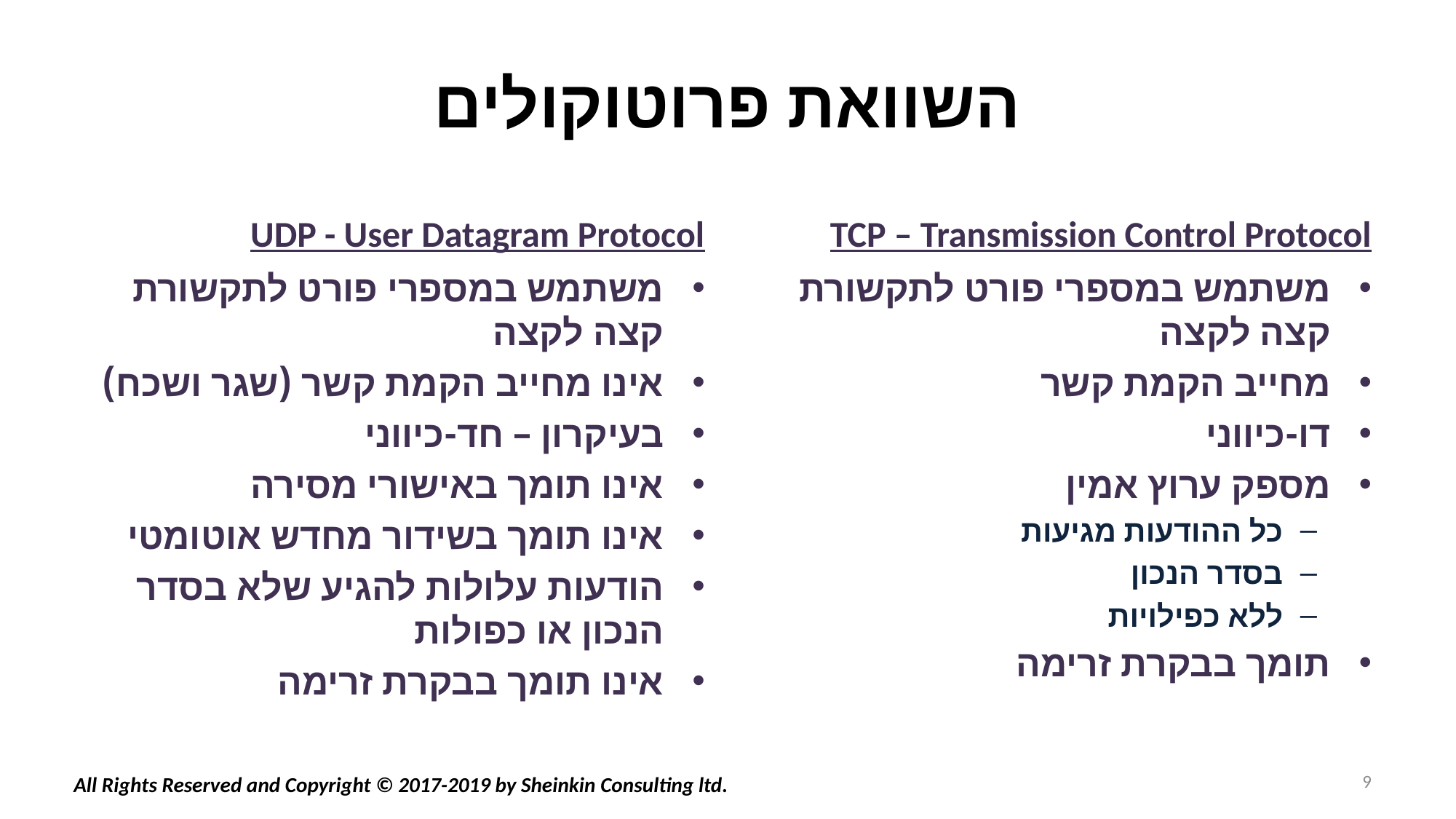

# השוואת פרוטוקולים
UDP - User Datagram Protocol
TCP – Transmission Control Protocol
משתמש במספרי פורט לתקשורת קצה לקצה
אינו מחייב הקמת קשר (שגר ושכח)
בעיקרון – חד-כיווני
אינו תומך באישורי מסירה
אינו תומך בשידור מחדש אוטומטי
הודעות עלולות להגיע שלא בסדר הנכון או כפולות
אינו תומך בבקרת זרימה
משתמש במספרי פורט לתקשורת קצה לקצה
מחייב הקמת קשר
דו-כיווני
מספק ערוץ אמין
כל ההודעות מגיעות
בסדר הנכון
ללא כפילויות
תומך בבקרת זרימה
9